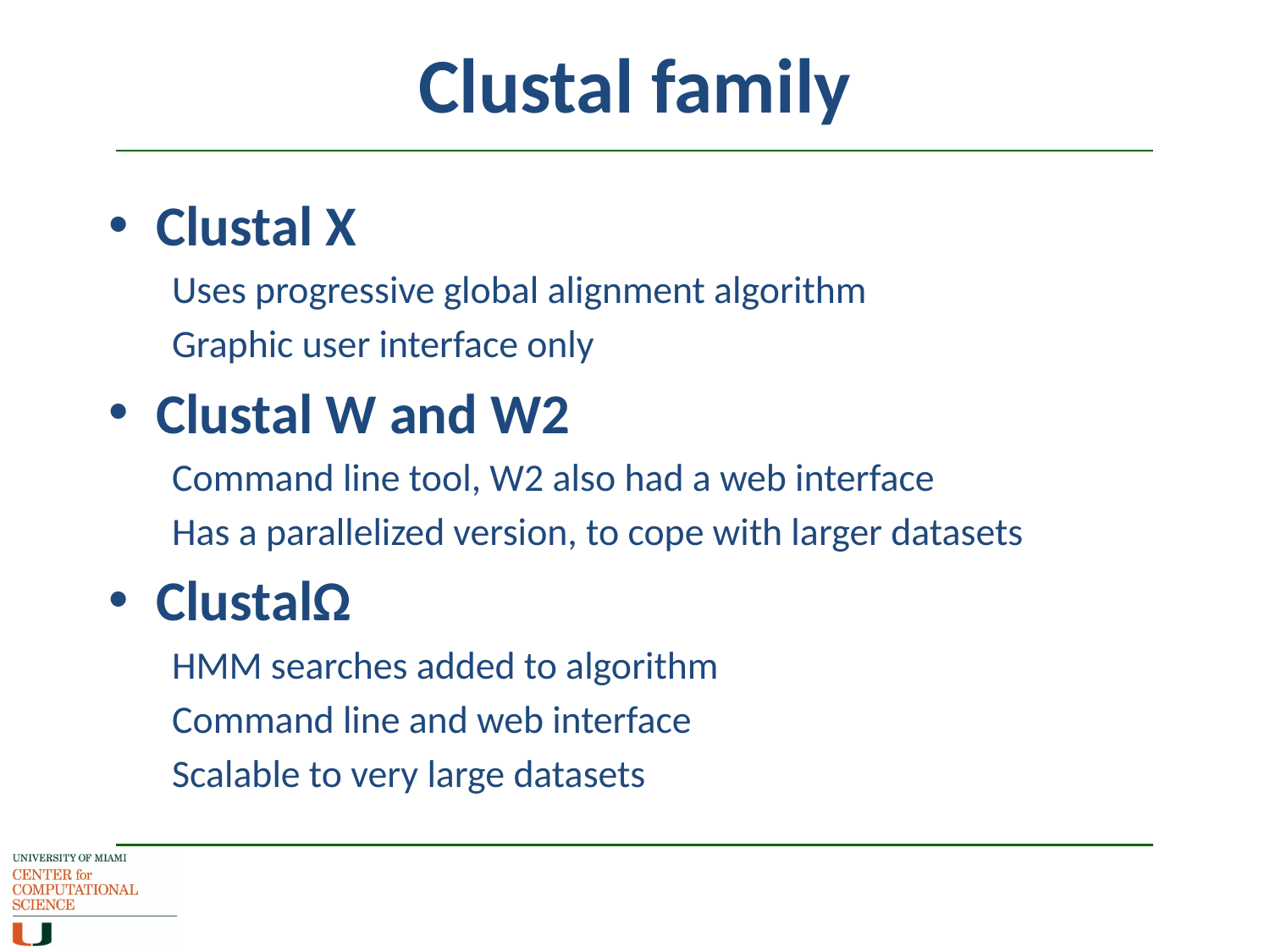

# Clustal family
Clustal X
Uses progressive global alignment algorithm
Graphic user interface only
Clustal W and W2
Command line tool, W2 also had a web interface
Has a parallelized version, to cope with larger datasets
ClustalΩ
HMM searches added to algorithm
Command line and web interface
Scalable to very large datasets